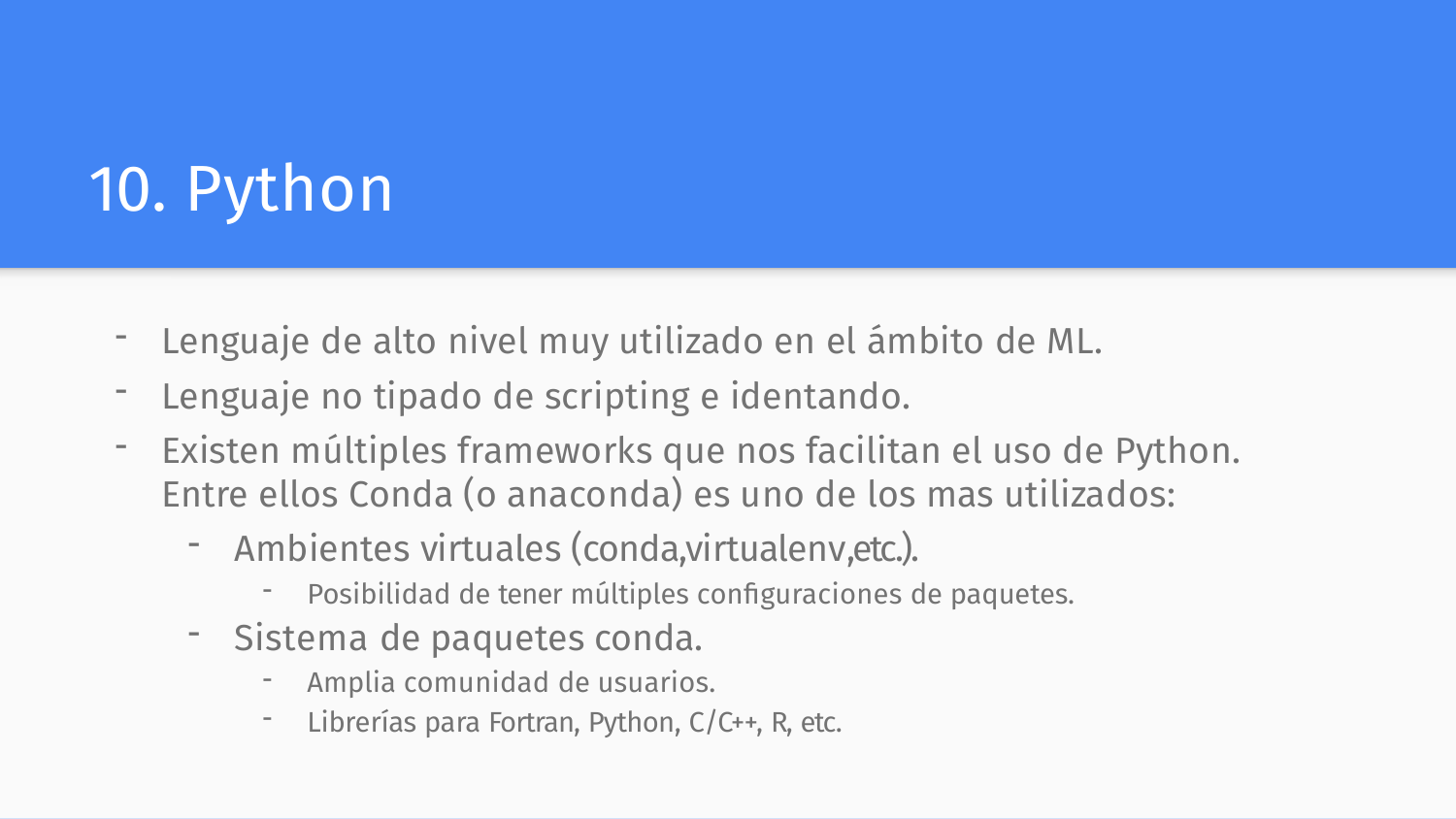

# 10. Python
Lenguaje de alto nivel muy utilizado en el ámbito de ML.
Lenguaje no tipado de scripting e identando.
Existen múltiples frameworks que nos facilitan el uso de Python. Entre ellos Conda (o anaconda) es uno de los mas utilizados:
Ambientes virtuales (conda,virtualenv,etc.).
Posibilidad de tener múltiples conﬁguraciones de paquetes.
Sistema de paquetes conda.
Amplia comunidad de usuarios.
Librerías para Fortran, Python, C/C++, R, etc.